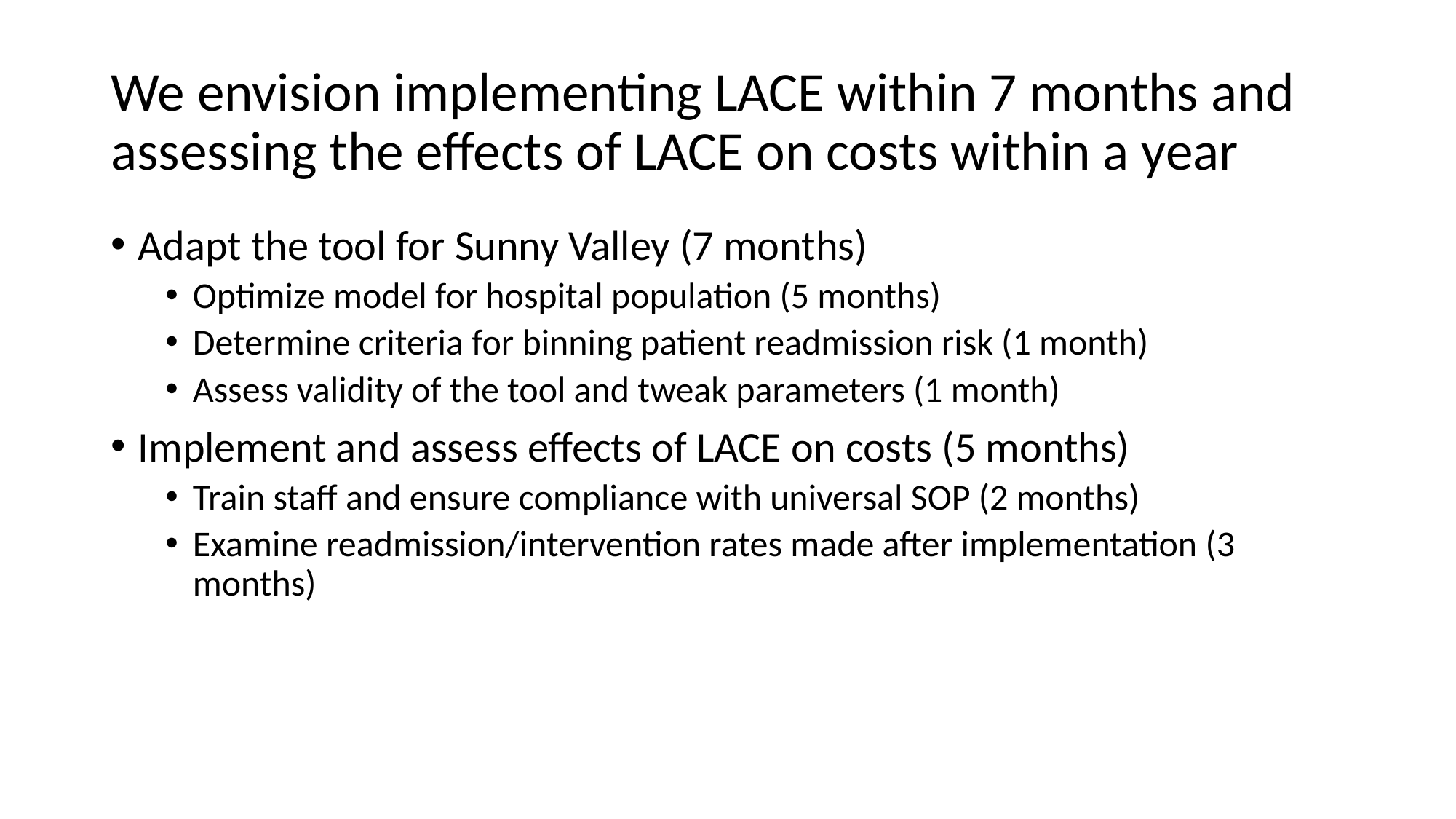

# We envision implementing LACE within 7 months and assessing the effects of LACE on costs within a year
Adapt the tool for Sunny Valley (7 months)
Optimize model for hospital population (5 months)
Determine criteria for binning patient readmission risk (1 month)
Assess validity of the tool and tweak parameters (1 month)
Implement and assess effects of LACE on costs (5 months)
Train staff and ensure compliance with universal SOP (2 months)
Examine readmission/intervention rates made after implementation (3 months)